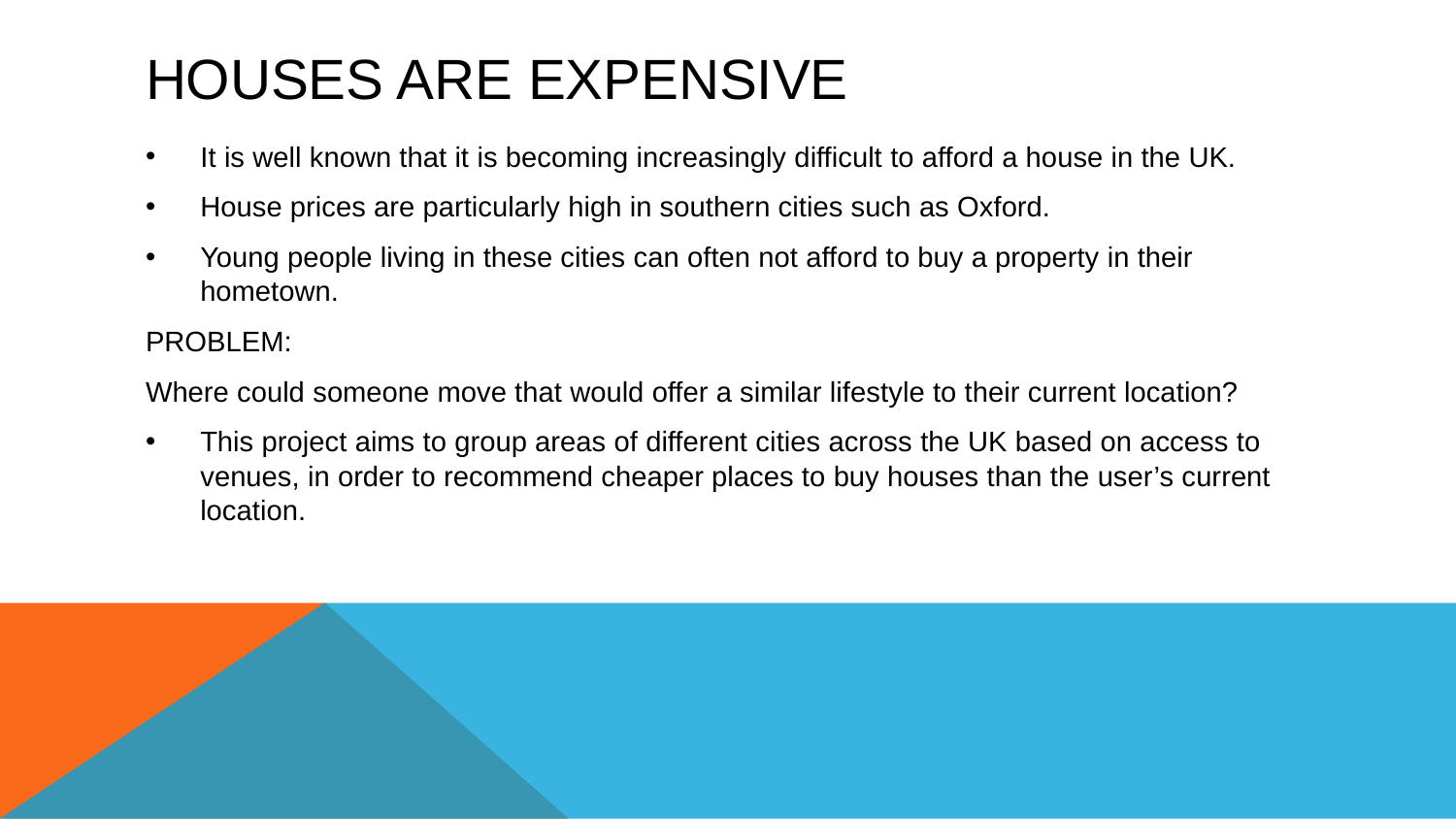

# houses are expensive
It is well known that it is becoming increasingly difficult to afford a house in the UK.
House prices are particularly high in southern cities such as Oxford.
Young people living in these cities can often not afford to buy a property in their hometown.
PROBLEM:
Where could someone move that would offer a similar lifestyle to their current location?
This project aims to group areas of different cities across the UK based on access to venues, in order to recommend cheaper places to buy houses than the user’s current location.